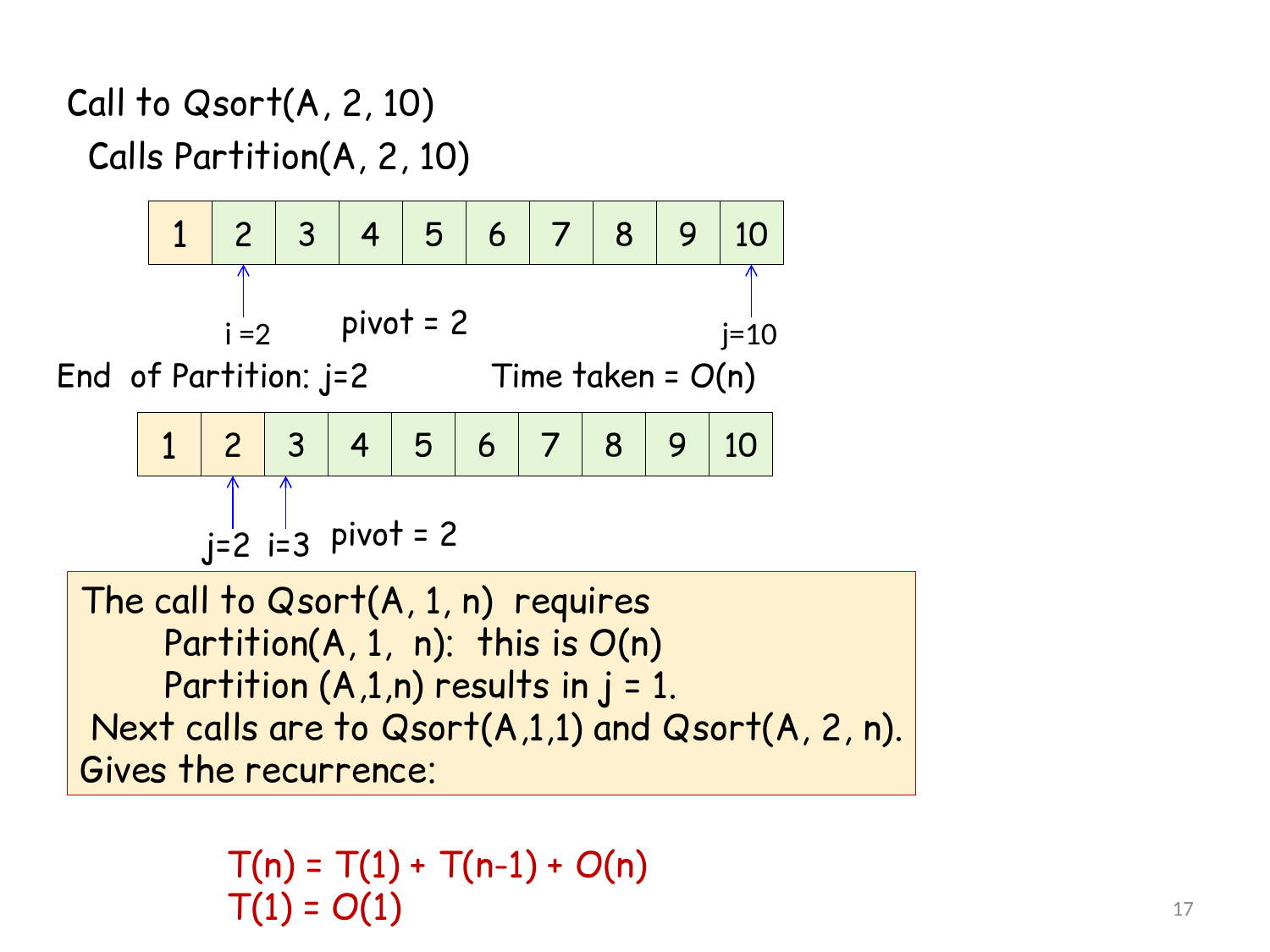

Call to Qsort(A, 2, 10)
Calls Partition(A, 2, 10)
1
2
3
4
5
6
7
8
9
10
pivot = 2
i =2
j=10
End  of Partition: j=2
Time taken = O(n)
1
2
3
4
5
6
7
8
9
10
pivot = 2
j=2
i=3
The call to Qsort(A, 1, n)  requires
        Partition(A, 1,  n):  this is O(n)
        Partition (A,1,n) results in j = 1.
 Next calls are to Qsort(A,1,1) and Qsort(A, 2, n).
Gives the recurrence:
T(n) = T(1) + T(n-1) + O(n)
T(1) = O(1)
17